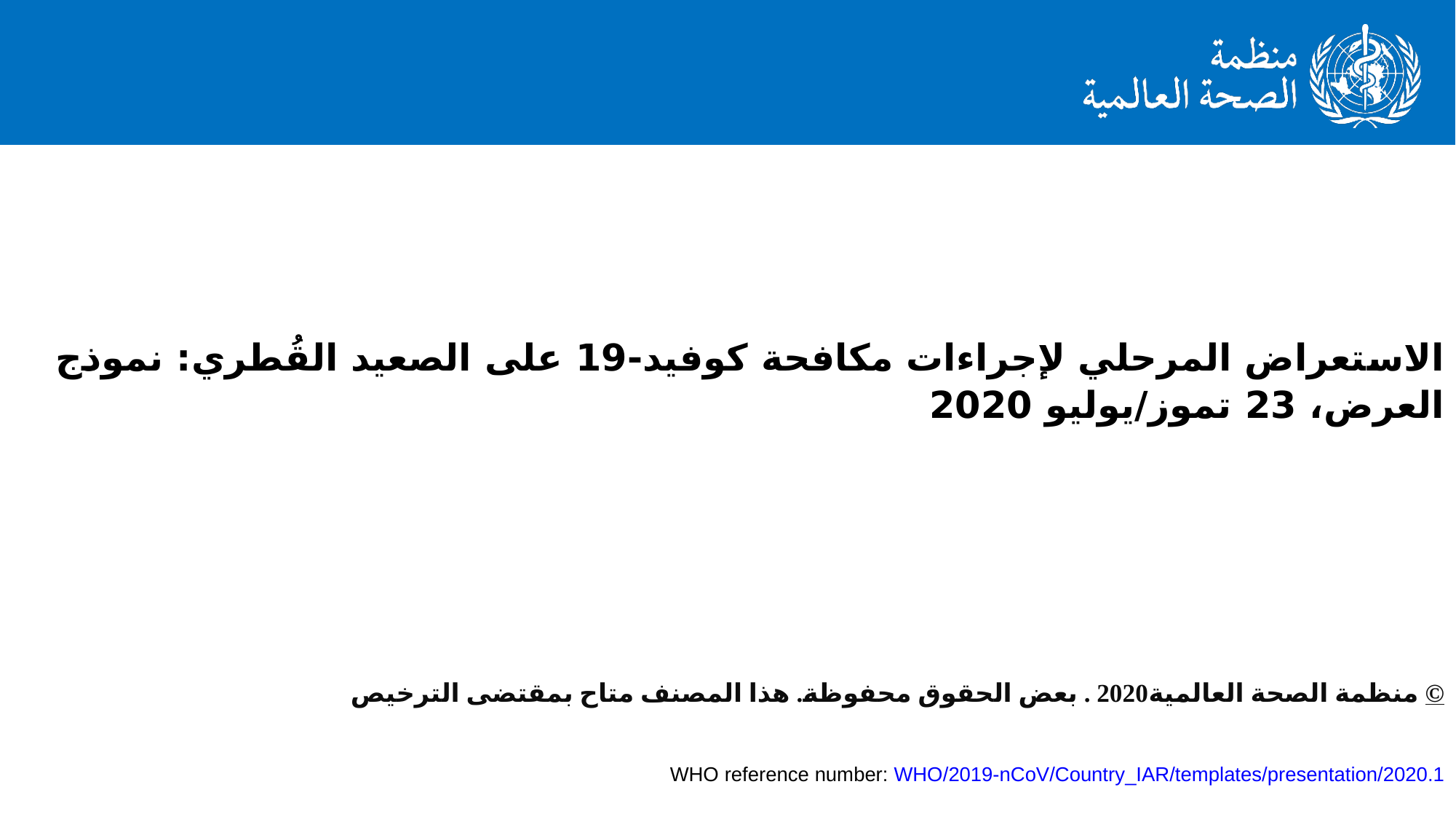

# الاستعراض المرحلي لإجراءات مكافحة كوفيد-19 على الصعيد القُطري: نموذج العرض، 23 تموز/يوليو 2020 © منظمة الصحة العالمية2020 . بعض الحقوق محفوظة. هذا المصنف متاح بمقتضى الترخيص CC BY-NC-SA 3.0 IGO   WHO reference number: WHO/2019-nCoV/Country_IAR/templates/presentation/2020.1